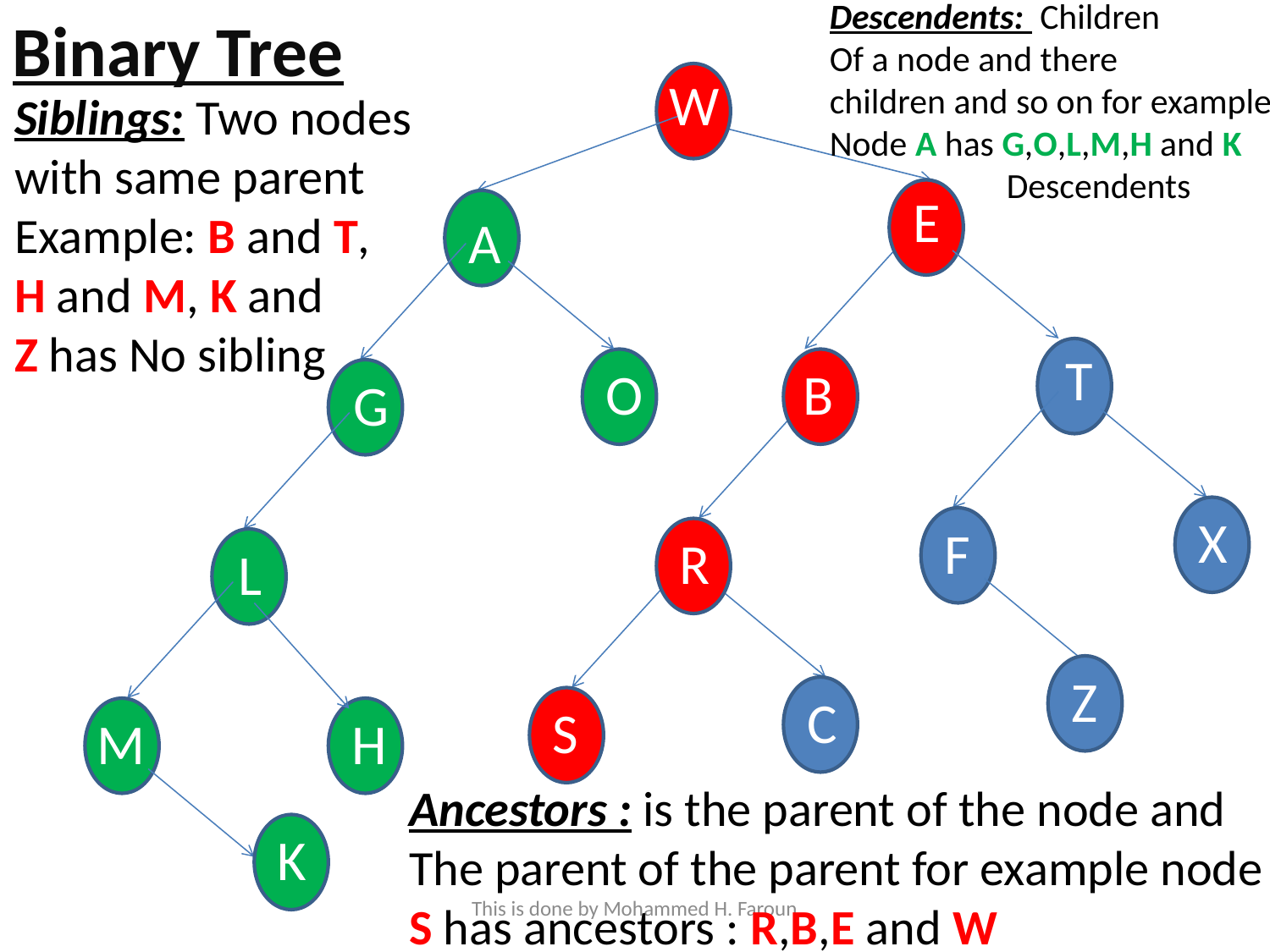

Binary Tree
Descendents:  Children
Of a node and there
children and so on for example :
Node A has G,O,L,M,H and K
                      Descendents

W
Siblings: Two nodes
with same parent
Example: B and T,
H and M, K and
Z has No sibling

E

A

T

O
B

G

X

F

R

L

Z

C

S

M
H
Ancestors : is the parent of the node and
The parent of the parent for example node
S has ancestors : R,B,E and W

K
This is done by Mohammed H. Faroun